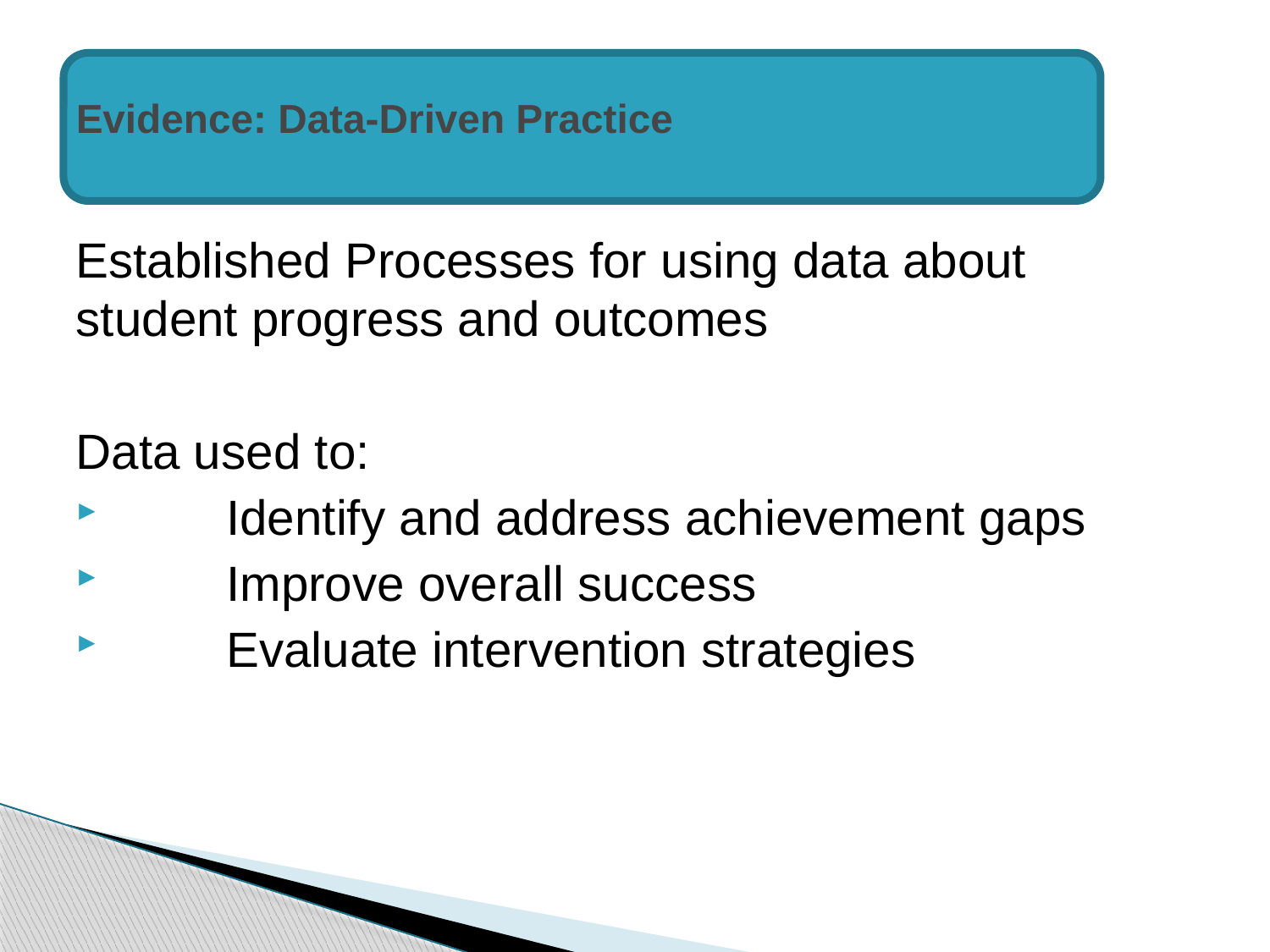

# Evidence: Data-Driven Practice

Established Processes for using data about student progress and outcomes

Data used to:
Identify and address achievement gaps
Improve overall success
Evaluate intervention strategies